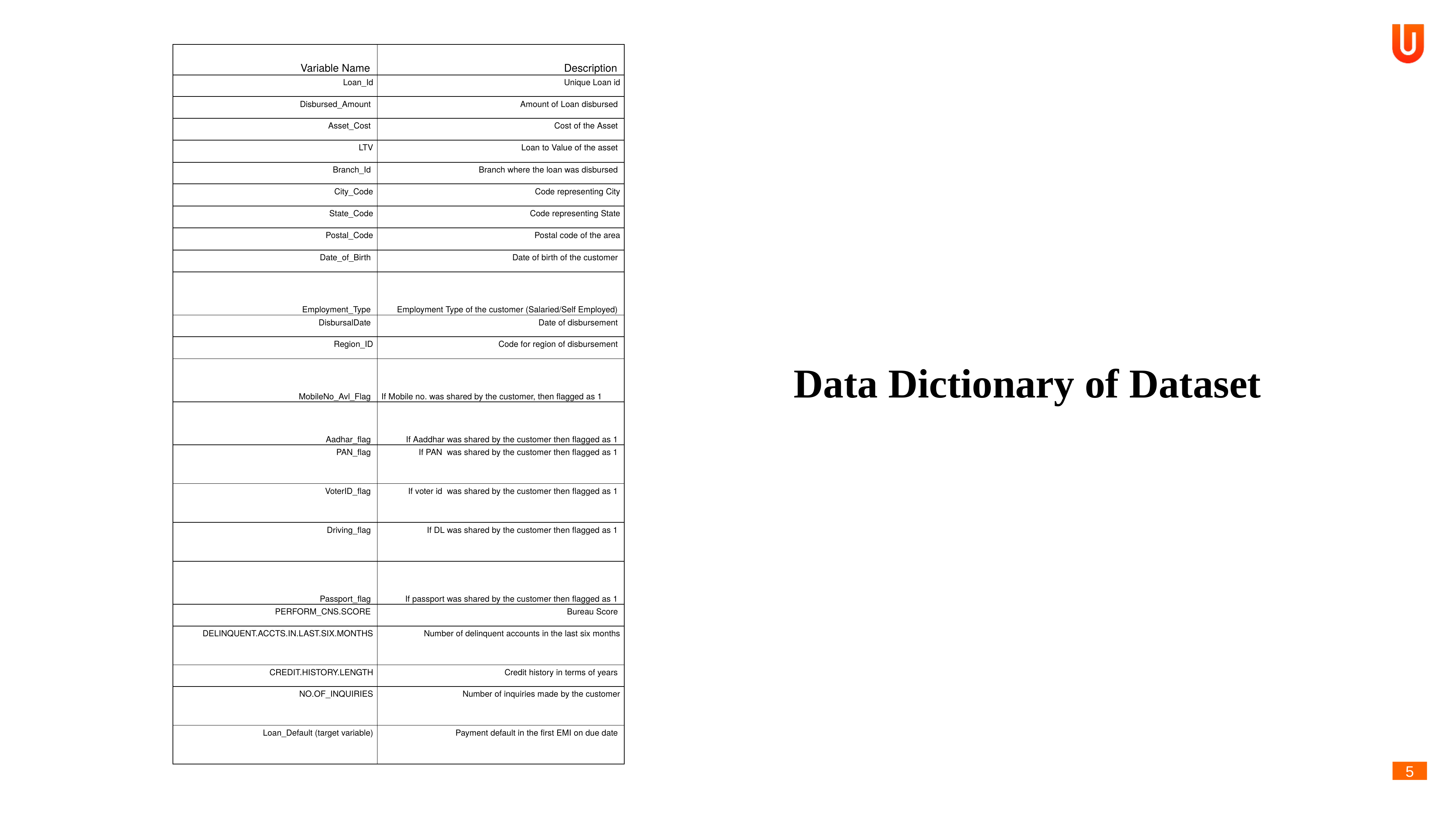

| Variable Name | Description |
| --- | --- |
| Loan\_Id | Unique Loan id |
| Disbursed\_Amount | Amount of Loan disbursed |
| Asset\_Cost | Cost of the Asset |
| LTV | Loan to Value of the asset |
| Branch\_Id | Branch where the loan was disbursed |
| City\_Code | Code representing City |
| State\_Code | Code representing State |
| Postal\_Code | Postal code of the area |
| Date\_of\_Birth | Date of birth of the customer |
| Employment\_Type | Employment Type of the customer (Salaried/Self Employed) |
| DisbursalDate | Date of disbursement |
| Region\_ID | Code for region of disbursement |
| MobileNo\_Avl\_Flag | If Mobile no. was shared by the customer, then flagged as 1 |
| Aadhar\_flag | If Aaddhar was shared by the customer then flagged as 1 |
| PAN\_flag | If PAN was shared by the customer then flagged as 1 |
| VoterID\_flag | If voter id was shared by the customer then flagged as 1 |
| Driving\_flag | If DL was shared by the customer then flagged as 1 |
| Passport\_flag | If passport was shared by the customer then flagged as 1 |
| PERFORM\_CNS.SCORE | Bureau Score |
| DELINQUENT.ACCTS.IN.LAST.SIX.MONTHS | Number of delinquent accounts in the last six months |
| CREDIT.HISTORY.LENGTH | Credit history in terms of years |
| NO.OF\_INQUIRIES | Number of inquiries made by the customer |
| Loan\_Default (target variable) | Payment default in the first EMI on due date |
Data Dictionary of Dataset